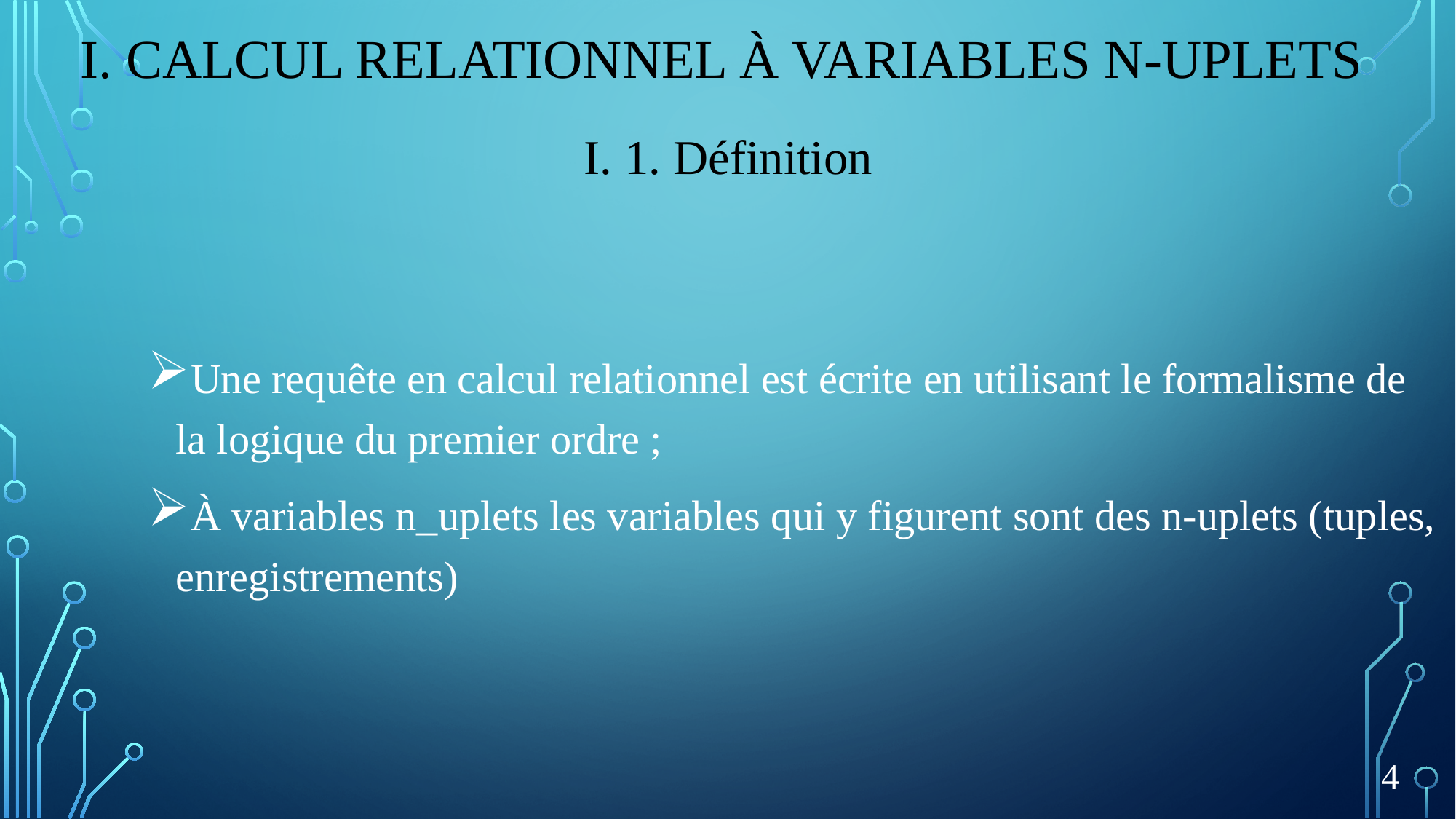

# I. Calcul relationnel à variables n-uplets
I. 1. Définition
Une requête en calcul relationnel est écrite en utilisant le formalisme de la logique du premier ordre ;
À variables n_uplets les variables qui y figurent sont des n-uplets (tuples, enregistrements)
4